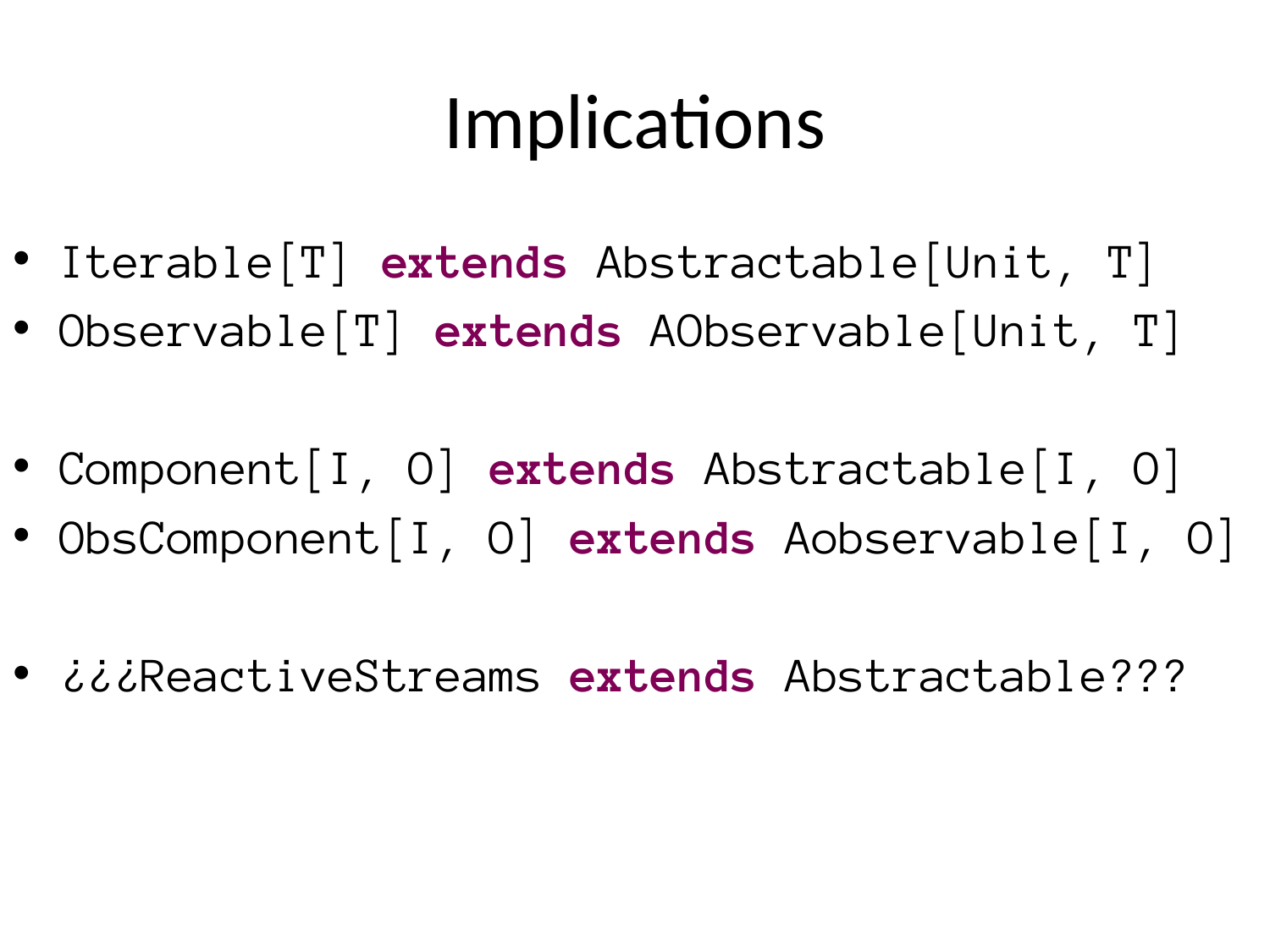

# Implications
Iterable[T] extends Abstractable[Unit, T]
Observable[T] extends AObservable[Unit, T]

Component[I, O] extends Abstractable[I, O]
ObsComponent[I, O] extends Aobservable[I, O]

¿¿¿ReactiveStreams extends Abstractable???